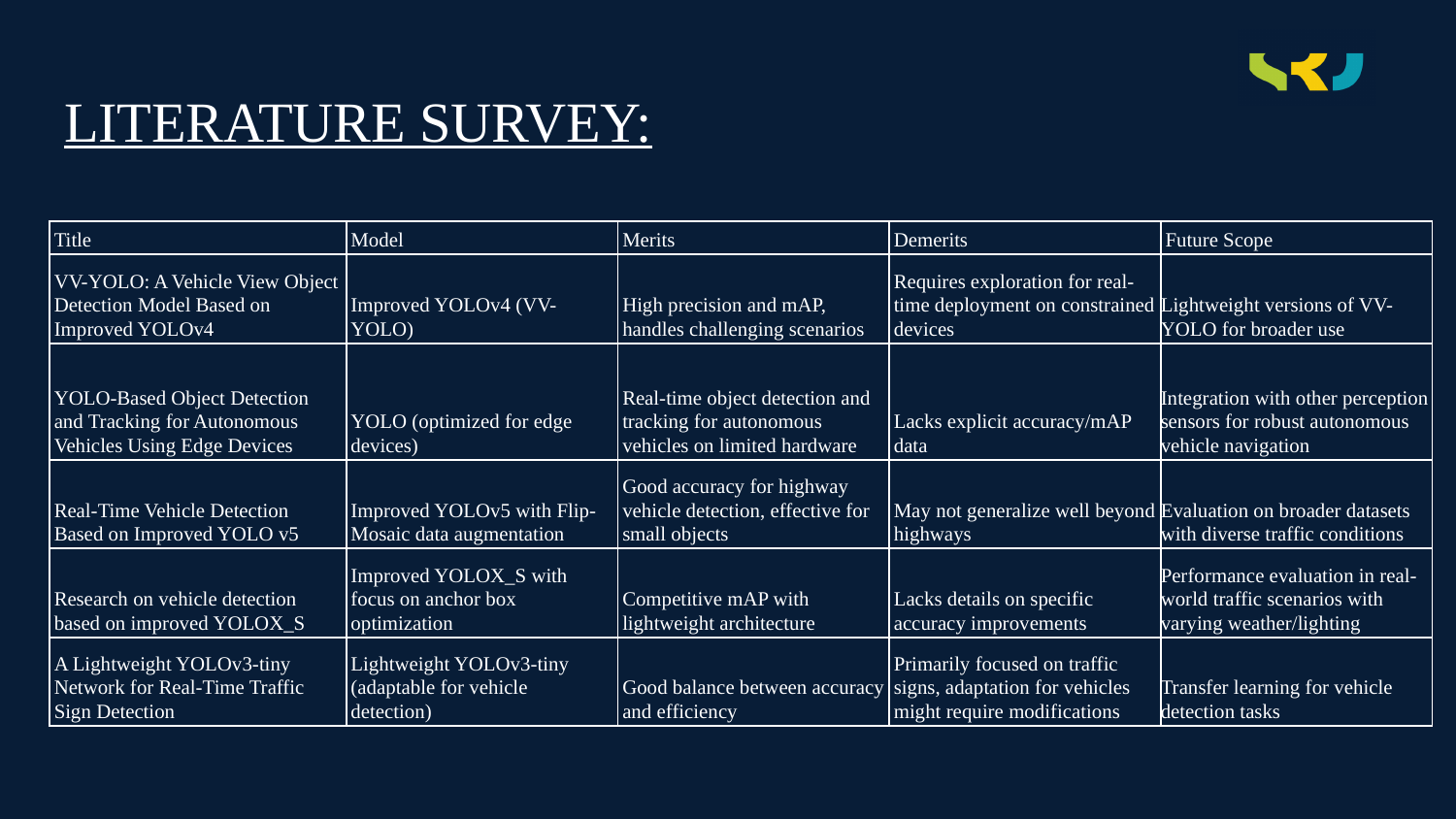

# LITERATURE SURVEY:

| Title | Model | Merits | Demerits | Future Scope |
| --- | --- | --- | --- | --- |
| VV-YOLO: A Vehicle View Object Detection Model Based on Improved YOLOv4 | Improved YOLOv4 (VV-YOLO) | High precision and mAP, handles challenging scenarios | Requires exploration for real-time deployment on constrained devices | Lightweight versions of VV-YOLO for broader use |
| YOLO-Based Object Detection and Tracking for Autonomous Vehicles Using Edge Devices | YOLO (optimized for edge devices) | Real-time object detection and tracking for autonomous vehicles on limited hardware | Lacks explicit accuracy/mAP data | Integration with other perception sensors for robust autonomous vehicle navigation |
| Real-Time Vehicle Detection Based on Improved YOLO v5 | Improved YOLOv5 with Flip-Mosaic data augmentation | Good accuracy for highway vehicle detection, effective for small objects | May not generalize well beyond highways | Evaluation on broader datasets with diverse traffic conditions |
| Research on vehicle detection based on improved YOLOX\_S | Improved YOLOX\_S with focus on anchor box optimization | Competitive mAP with lightweight architecture | Lacks details on specific accuracy improvements | Performance evaluation in real-world traffic scenarios with varying weather/lighting |
| A Lightweight YOLOv3-tiny Network for Real-Time Traffic Sign Detection | Lightweight YOLOv3-tiny (adaptable for vehicle detection) | Good balance between accuracy and efficiency | Primarily focused on traffic signs, adaptation for vehicles might require modifications | Transfer learning for vehicle detection tasks |